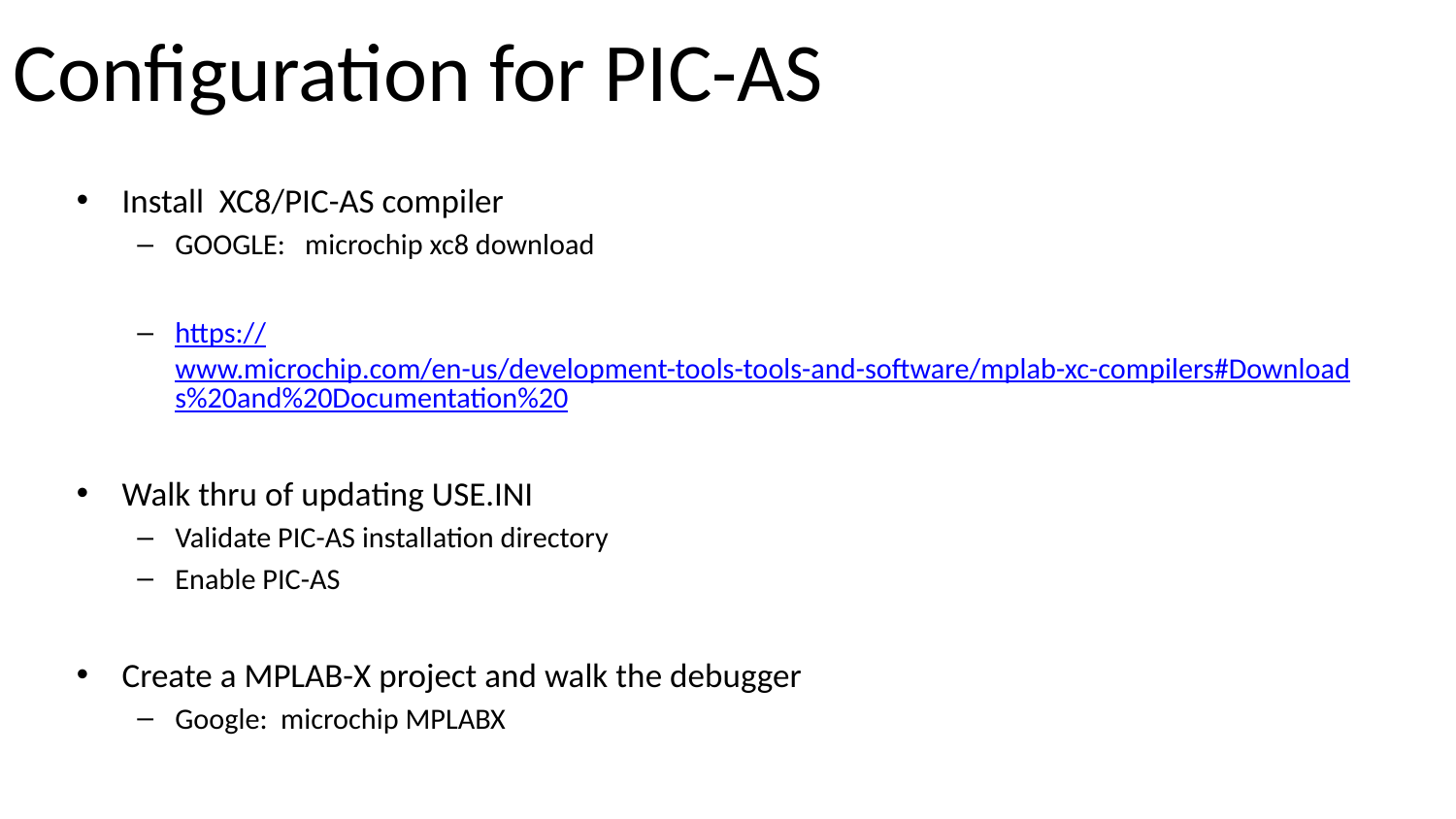

# Configuration for PIC-AS
Install  XC8/PIC-AS compiler
GOOGLE:   microchip xc8 download

https://www.microchip.com/en-us/development-tools-tools-and-software/mplab-xc-compilers#Downloads%20and%20Documentation%20

Walk thru of updating USE.INI
Validate PIC-AS installation directory
Enable PIC-AS

Create a MPLAB-X project and walk the debugger
Google:  microchip MPLABX